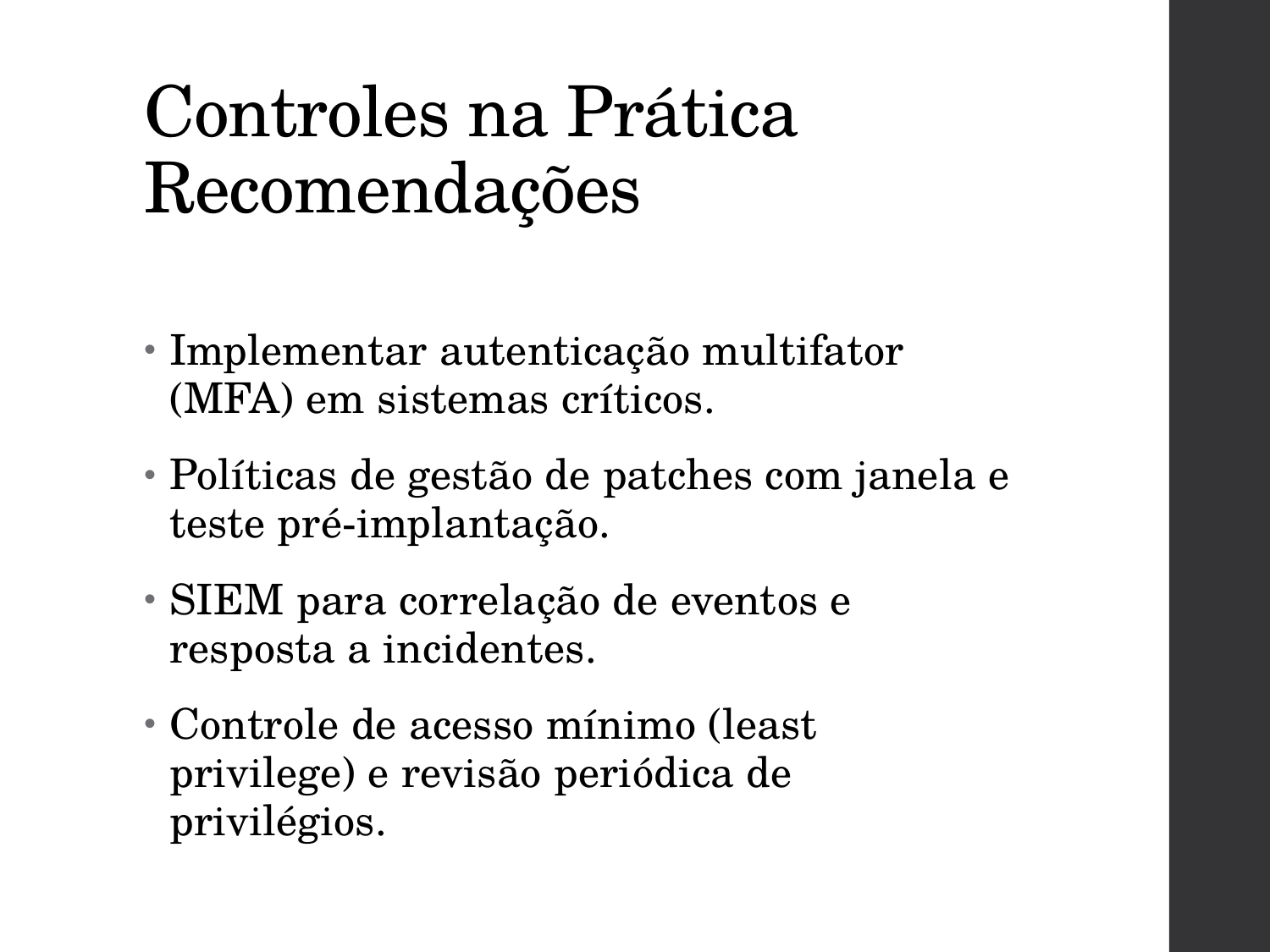

# Controles na Prática  Recomendações

Implementar autenticação multifator (MFA) em sistemas críticos.
Políticas de gestão de patches com janela e teste pré-implantação.
SIEM para correlação de eventos e resposta a incidentes.
Controle de acesso mínimo (least privilege) e revisão periódica de privilégios.